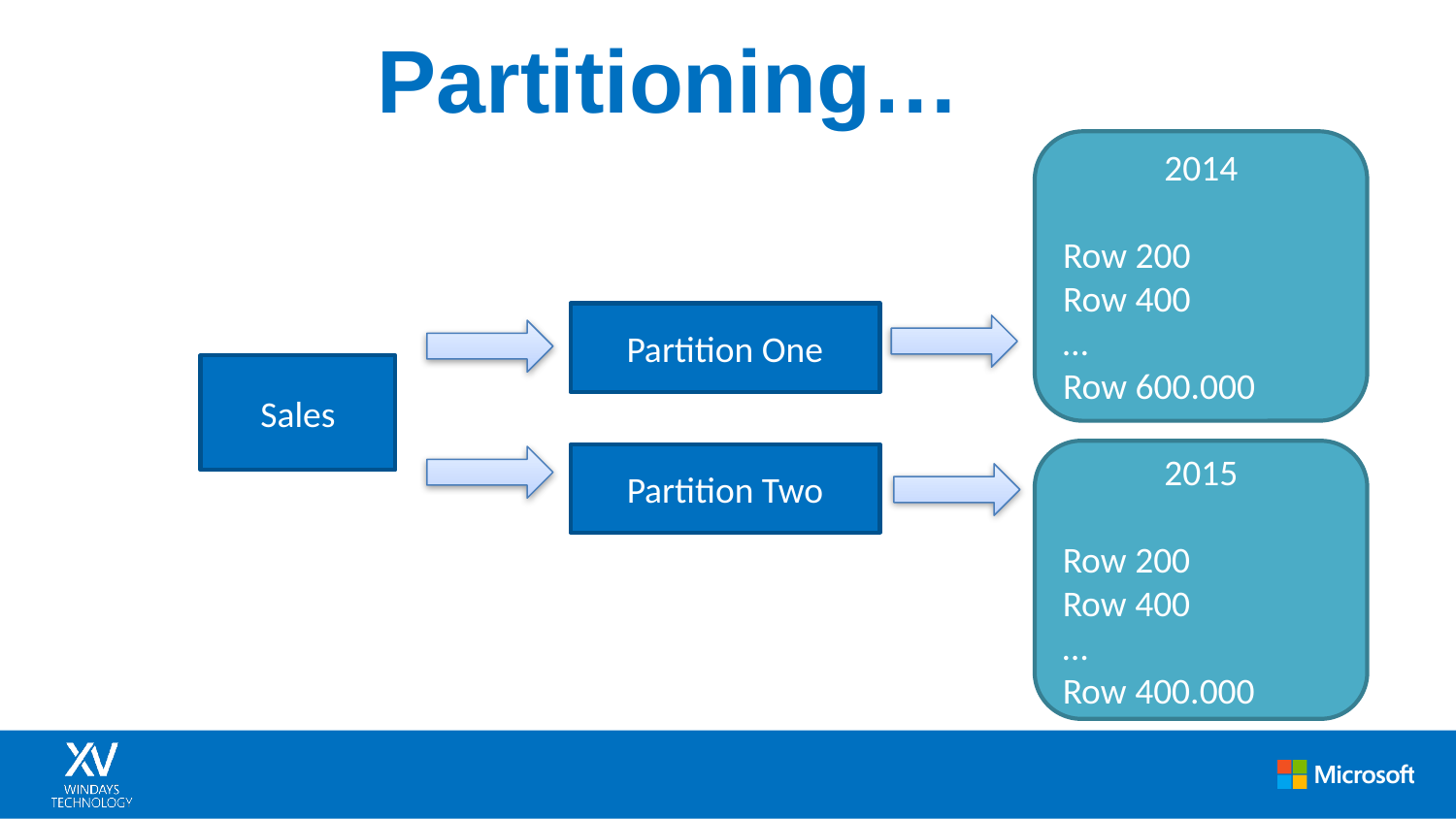

# Partitioning…
2014

Row 200
Row 400
…
Row 600.000
Partition One

Sales
2015

Row 200
Row 400
…
Row 400.000
Partition Two